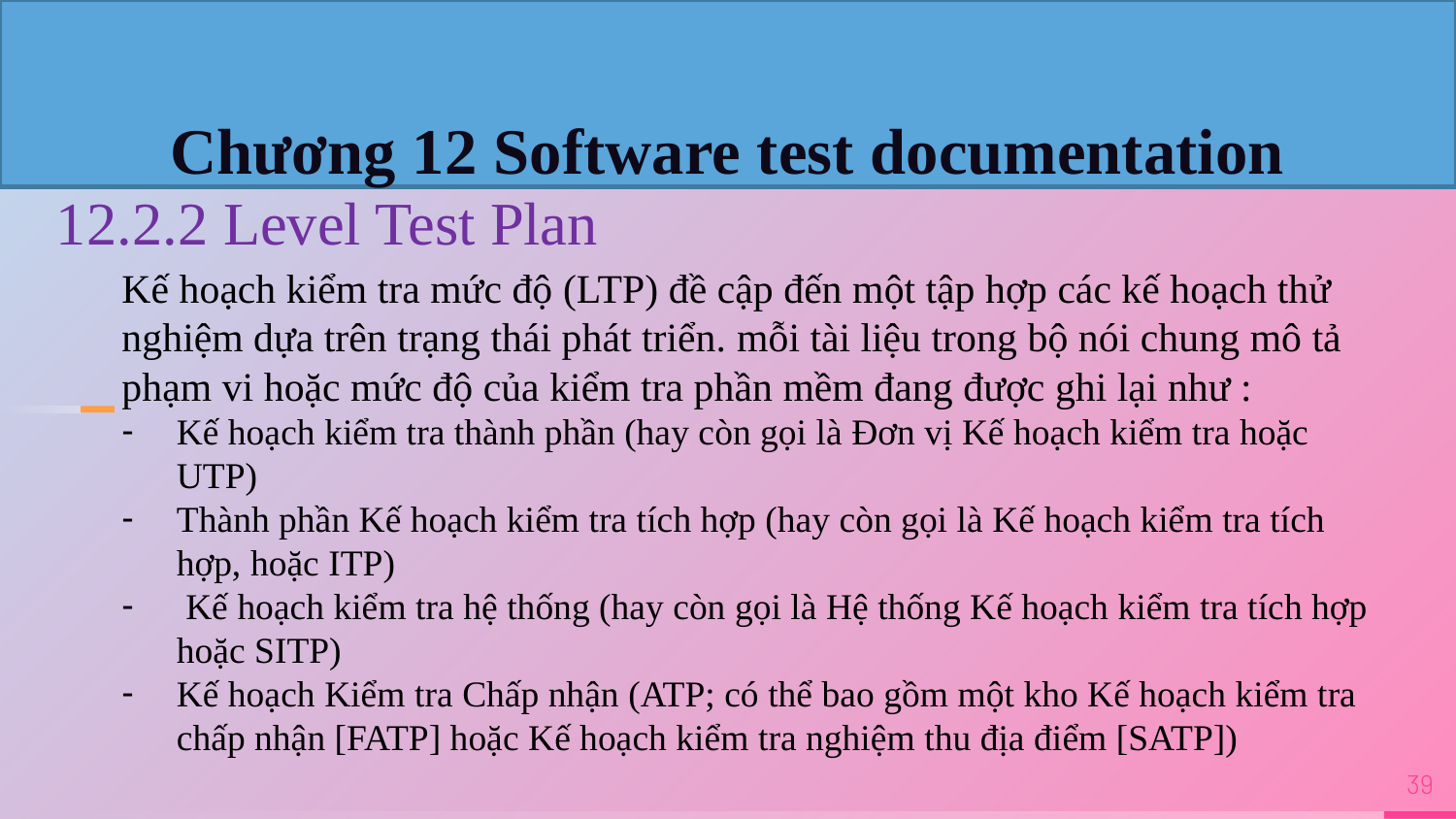

Chương 12 Software test documentation
12.2.2 Level Test Plan
Kế hoạch kiểm tra mức độ (LTP) đề cập đến một tập hợp các kế hoạch thử nghiệm dựa trên trạng thái phát triển. mỗi tài liệu trong bộ nói chung mô tả phạm vi hoặc mức độ của kiểm tra phần mềm đang được ghi lại như :
Kế hoạch kiểm tra thành phần (hay còn gọi là Đơn vị Kế hoạch kiểm tra hoặc UTP)
Thành phần Kế hoạch kiểm tra tích hợp (hay còn gọi là Kế hoạch kiểm tra tích hợp, hoặc ITP)
 Kế hoạch kiểm tra hệ thống (hay còn gọi là Hệ thống Kế hoạch kiểm tra tích hợp hoặc SITP)
Kế hoạch Kiểm tra Chấp nhận (ATP; có thể bao gồm một kho Kế hoạch kiểm tra chấp nhận [FATP] hoặc Kế hoạch kiểm tra nghiệm thu địa điểm [SATP])

39